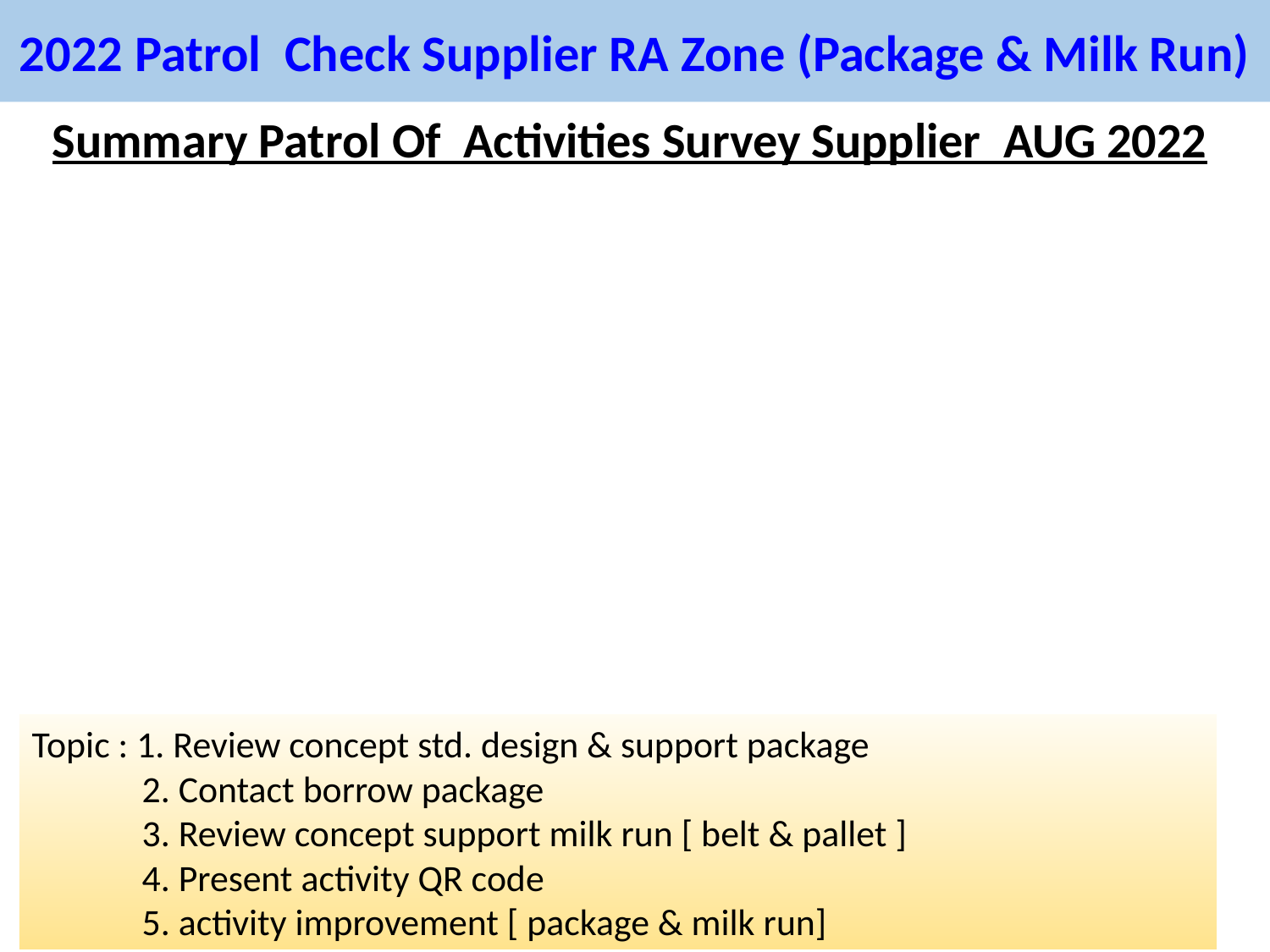

2022 Patrol  Check Supplier RA Zone (Package & Milk Run)
Summary Patrol Of  Activities Survey Supplier  AUG 2022
Topic : 1. Review concept std. design & support package
             2. Contact borrow package
             3. Review concept support milk run [ belt & pallet ]
             4. Present activity QR code
             5. activity improvement [ package & milk run]